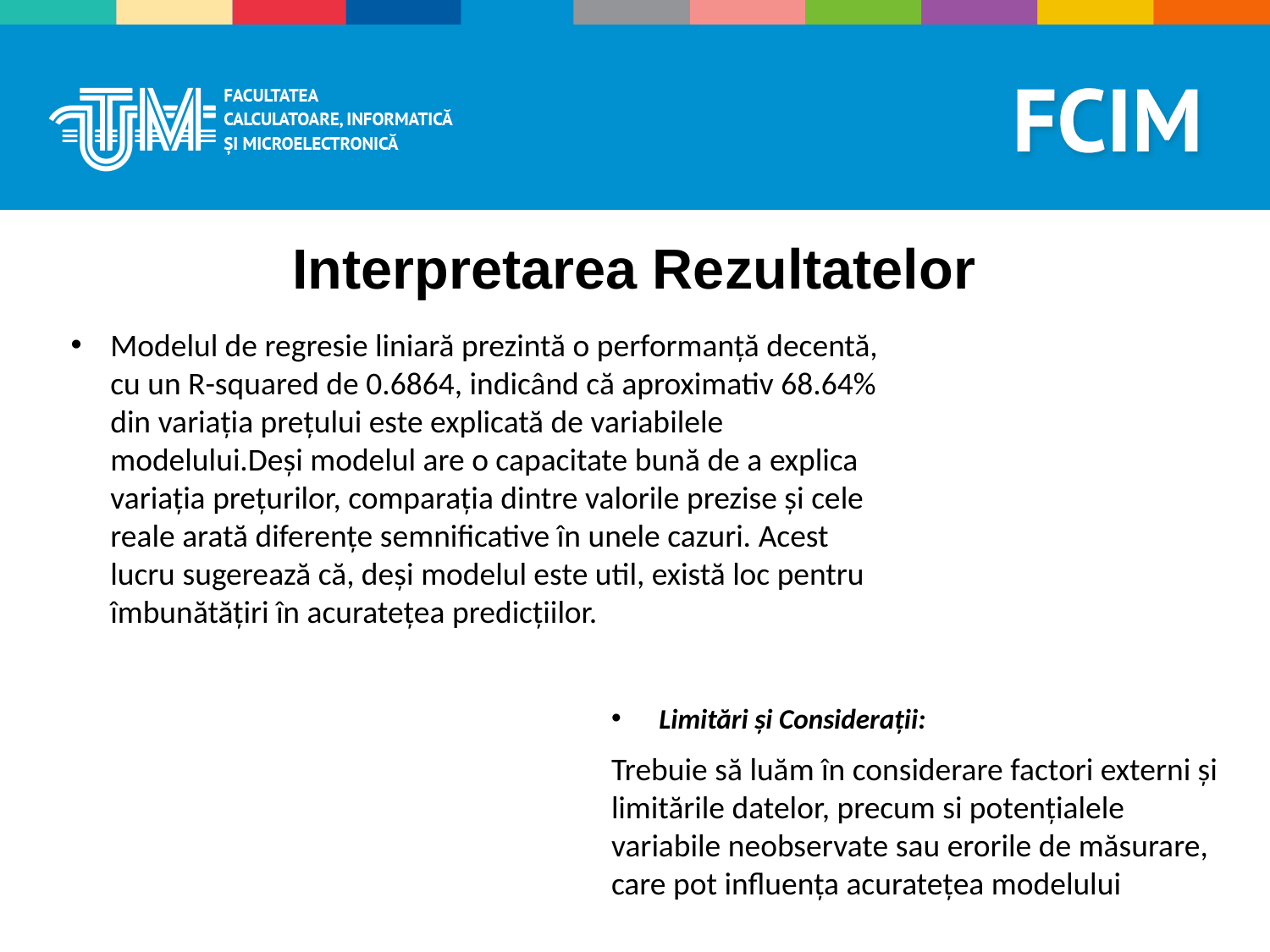

Interpretarea Rezultatelor
Modelul de regresie liniară prezintă o performanță decentă, cu un R-squared de 0.6864, indicând că aproximativ 68.64% din variația prețului este explicată de variabilele modelului.Deși modelul are o capacitate bună de a explica variația prețurilor, comparația dintre valorile prezise și cele reale arată diferențe semnificative în unele cazuri. Acest lucru sugerează că, deși modelul este util, există loc pentru îmbunătățiri în acuratețea predicțiilor.
Limitări și Considerații:
Trebuie să luăm în considerare factori externi și limitările datelor, precum si potențialele variabile neobservate sau erorile de măsurare, care pot influența acuratețea modelului